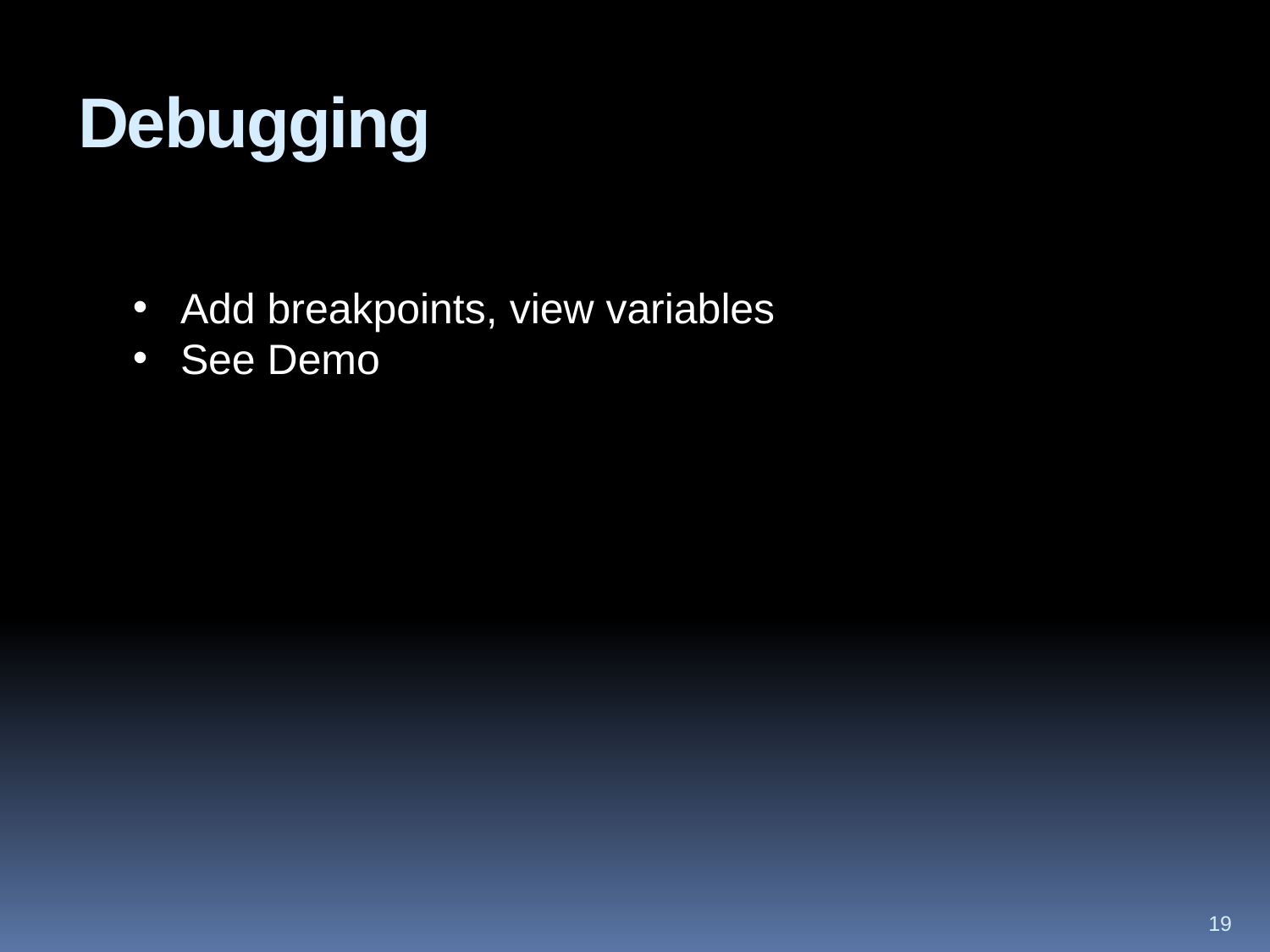

# Debugging
Add breakpoints, view variables
See Demo
19